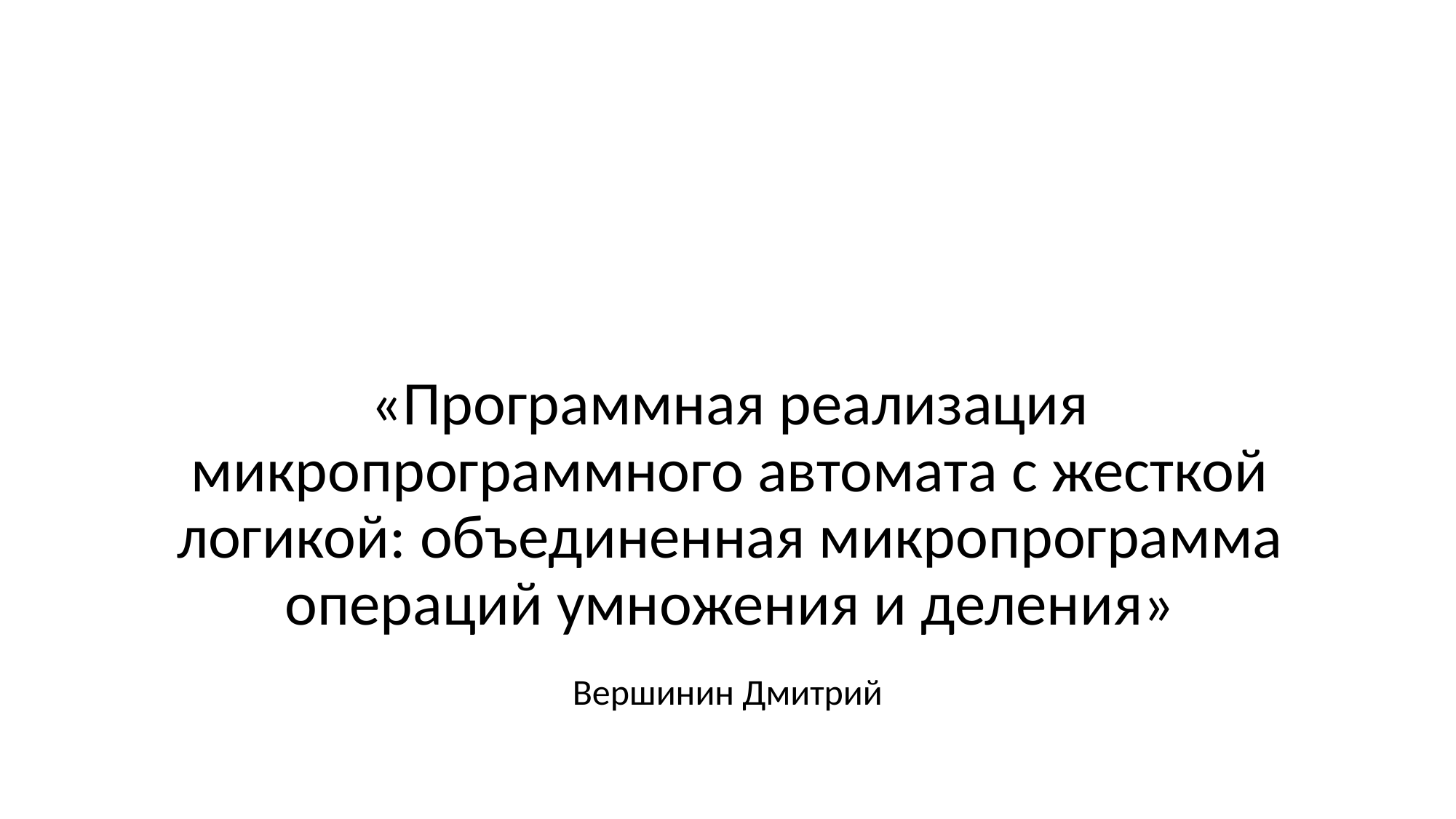

# «Программная реализация микропрограммного автомата с жесткой логикой: объединенная микропрограмма операций умножения и деления»
Вершинин Дмитрий